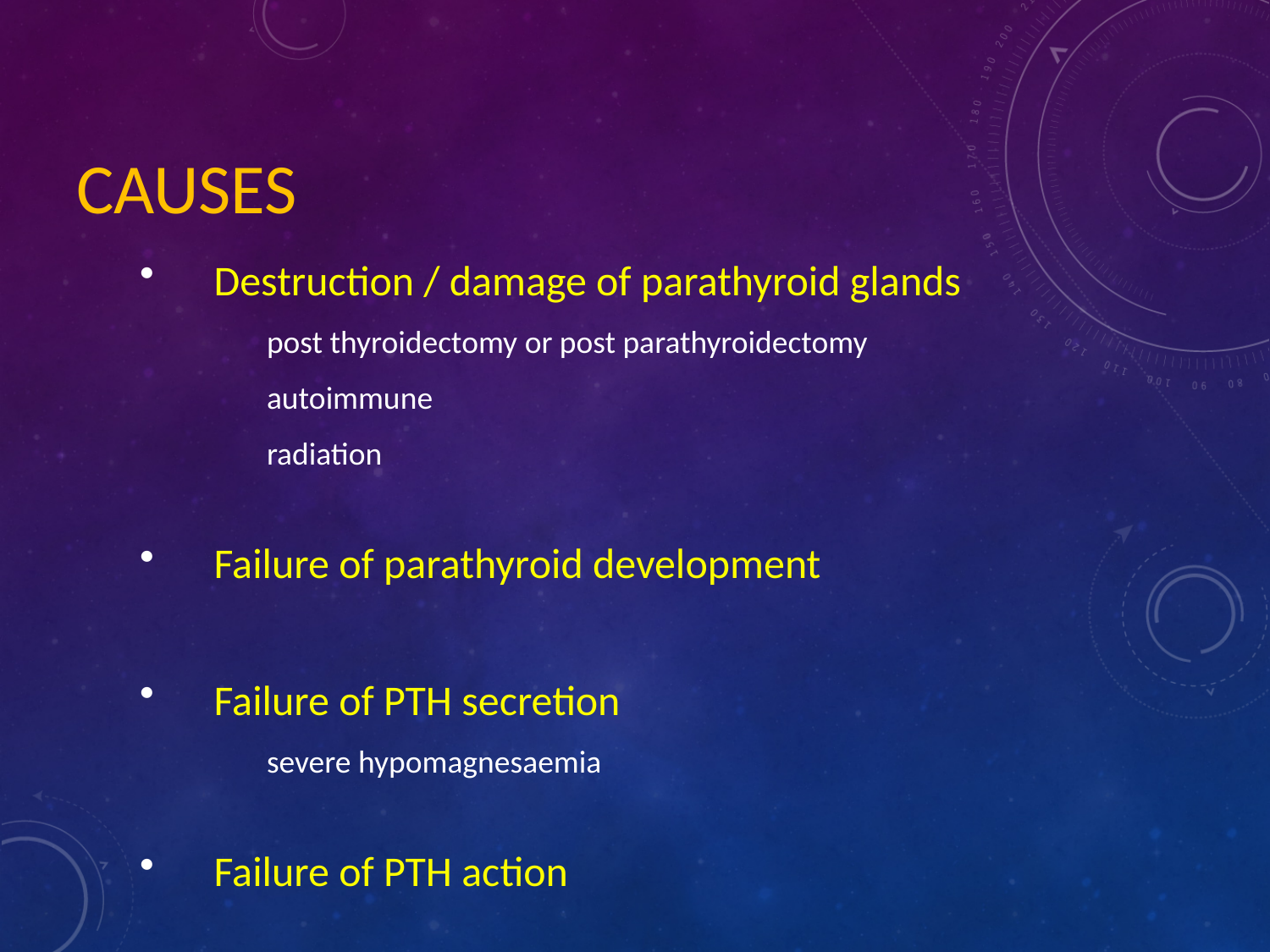

# Causes
Destruction / damage of parathyroid glands
	post thyroidectomy or post parathyroidectomy
	autoimmune
	radiation

Failure of parathyroid development

Failure of PTH secretion
	severe hypomagnesaemia

Failure of PTH action